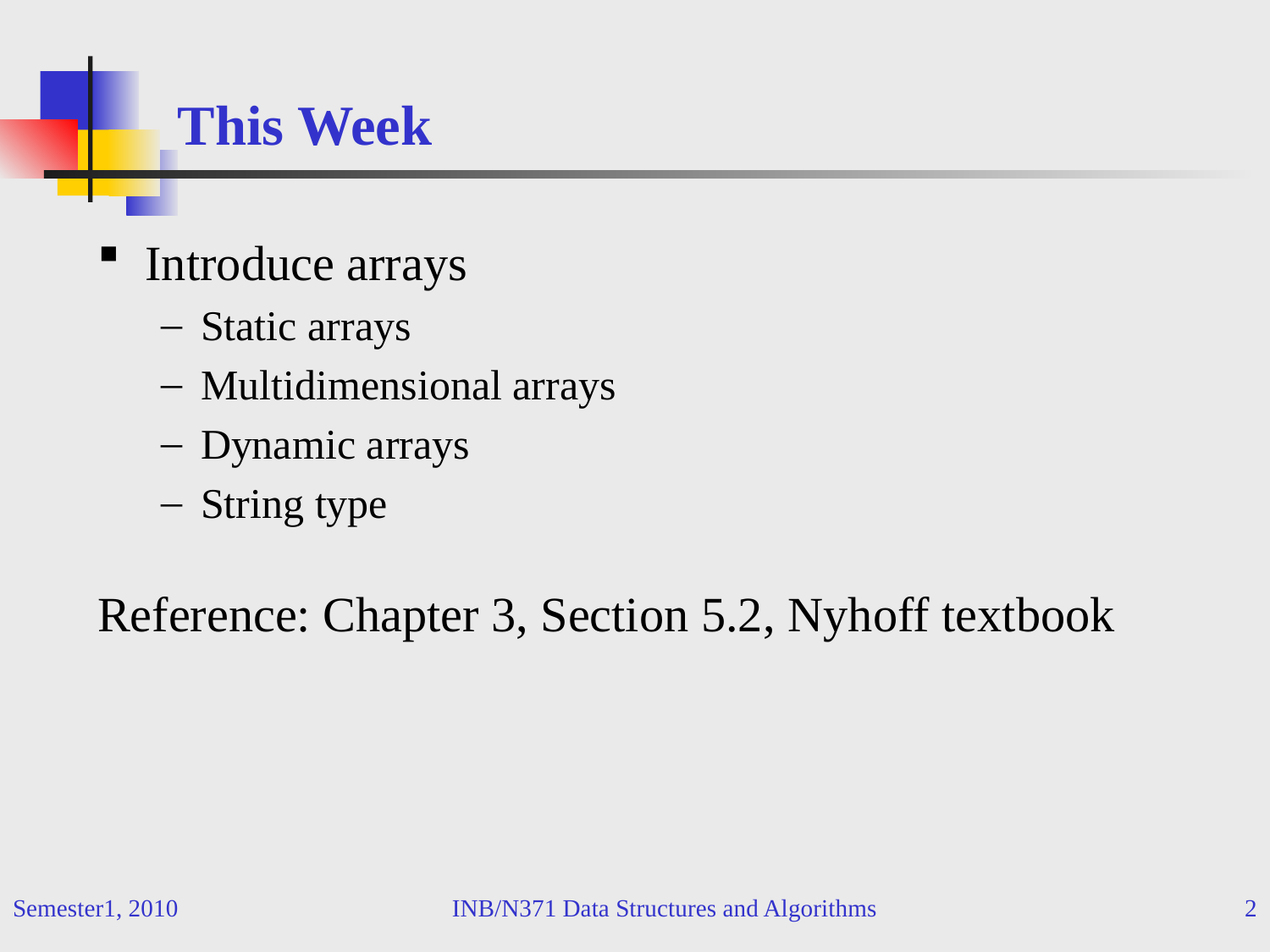

# This Week
Introduce arrays
Static arrays
Multidimensional arrays
Dynamic arrays
String type

Reference: Chapter 3, Section 5.2, Nyhoff textbook

Semester1, 2010
INB/N371 Data Structures and Algorithms

2